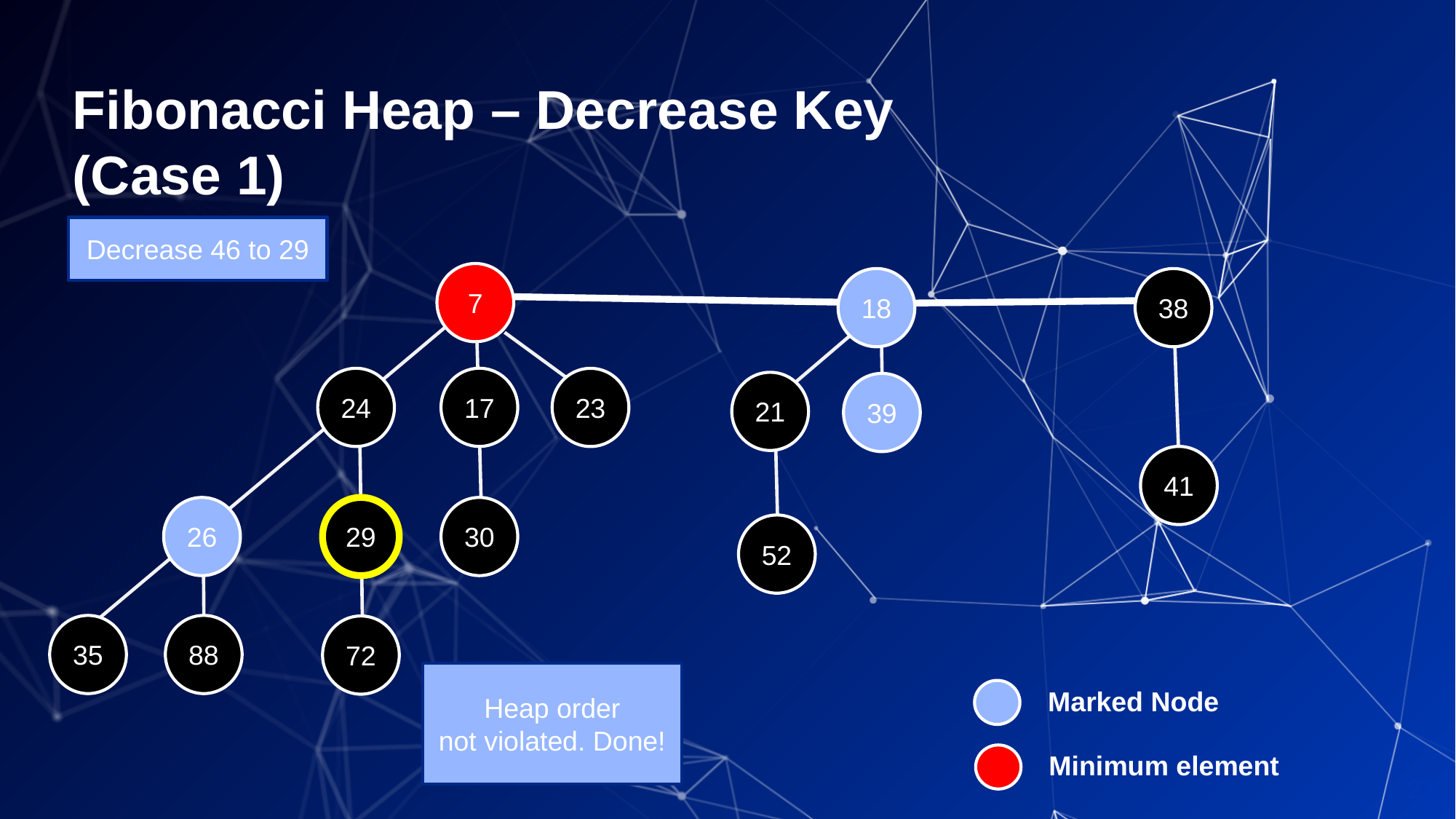

# Fibonacci Heap – Decrease Key (Case 1)
Decrease 46 to 29
7
18
38
17
24
23
21
39
41
26
29
30
52
35
88
72
Heap order not violated. Done!
Marked Node

Minimum element

21